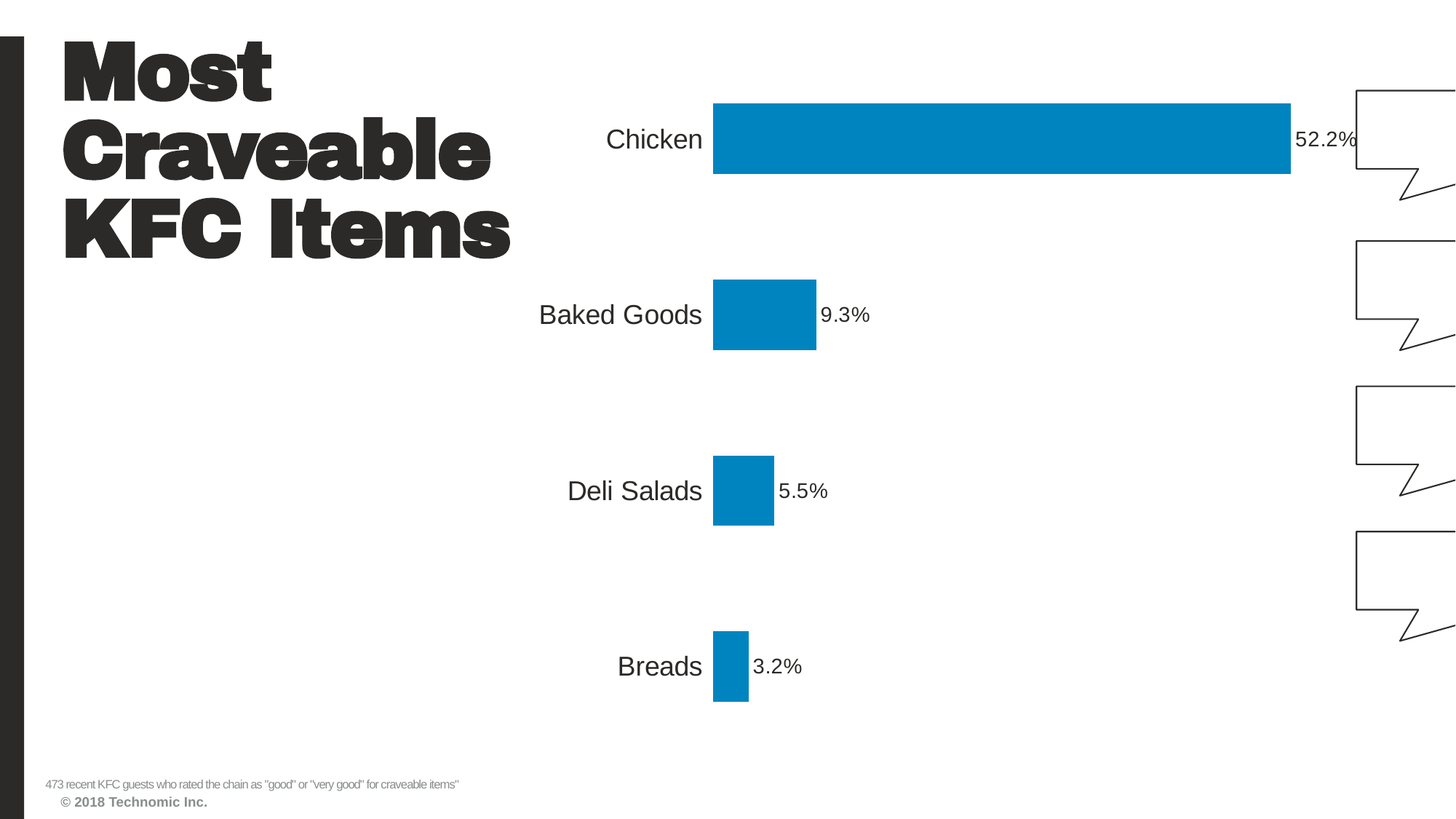

# Most Craveable KFC Items

### Chart

| Category | Series1 |
|---|---|
| Breads | 0.031712474 |
| Deli Salads | 0.054968288 |
| Baked Goods | 0.093023256 |
| Chicken | 0.522198732 |
473 recent KFC guests who rated the chain as "good" or "very good" for craveable items"